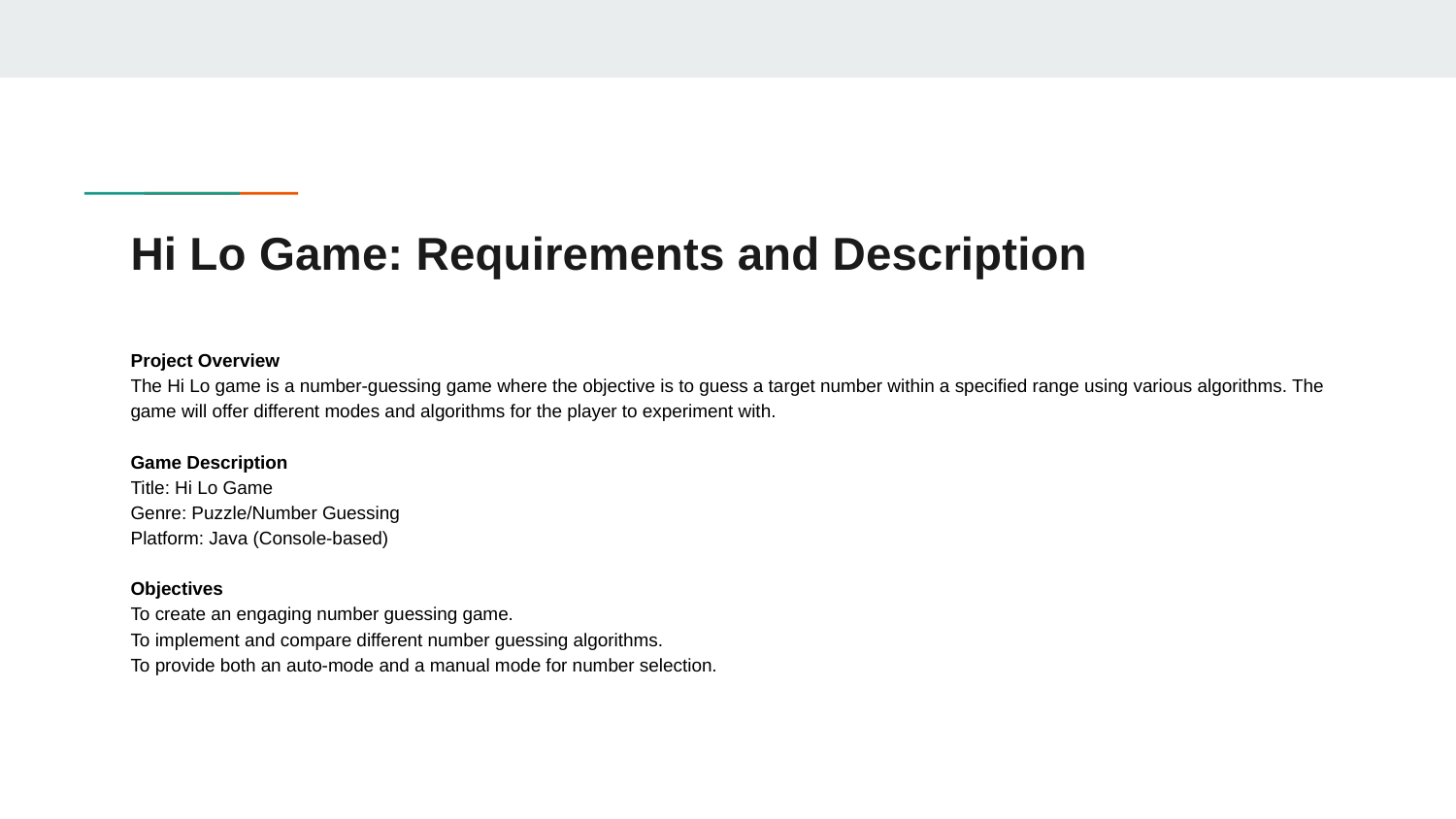

# Hi Lo Game: Requirements and Description
Project Overview
The Hi Lo game is a number-guessing game where the objective is to guess a target number within a specified range using various algorithms. The game will offer different modes and algorithms for the player to experiment with.

Game Description
Title: Hi Lo Game
Genre: Puzzle/Number Guessing
Platform: Java (Console-based)

Objectives
To create an engaging number guessing game.
To implement and compare different number guessing algorithms.
To provide both an auto-mode and a manual mode for number selection.